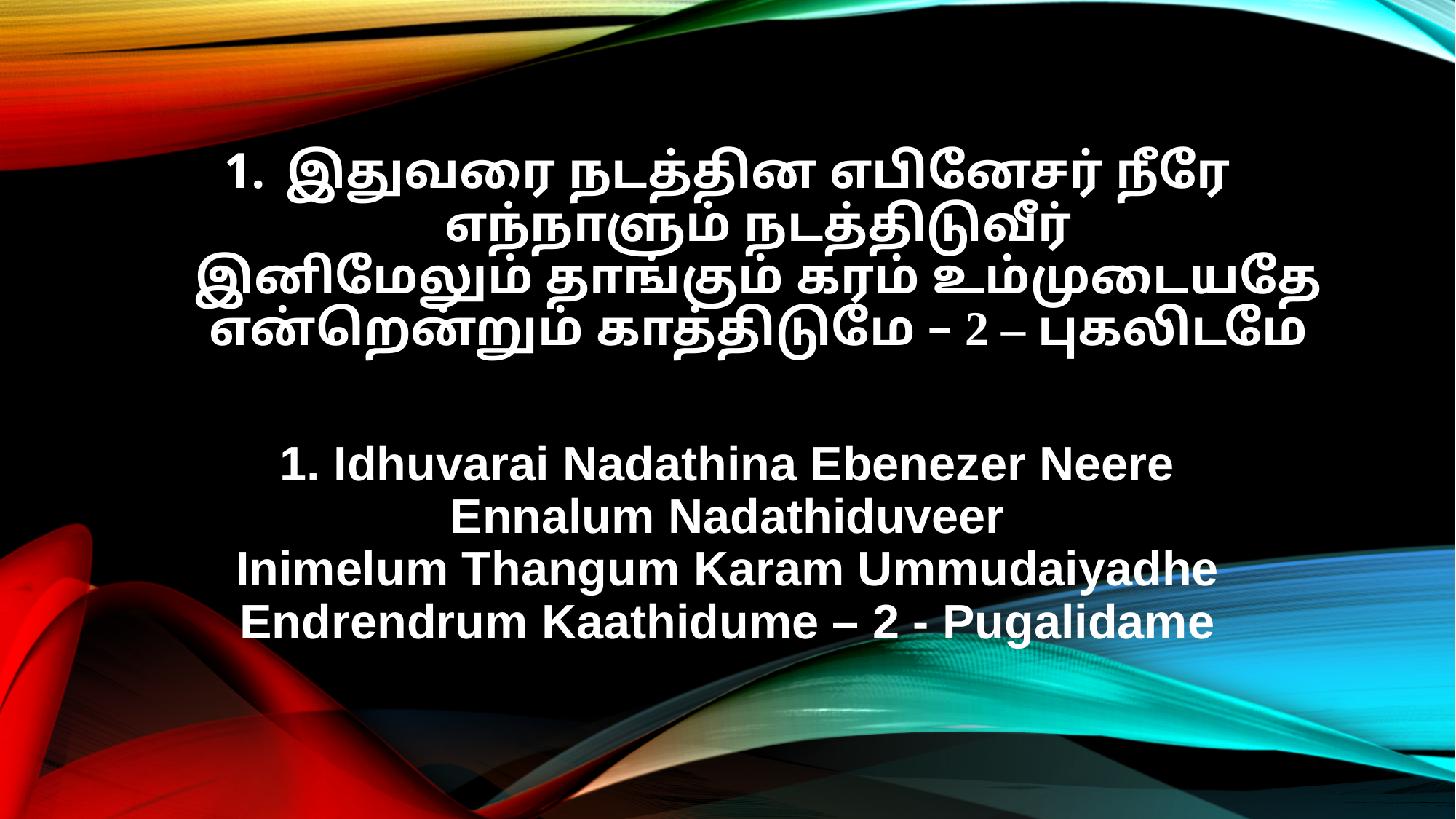

இதுவரை நடத்தின எபினேசர் நீரே
எந்நாளும் நடத்திடுவீர்
இனிமேலும் தாங்கும் கரம் உம்முடையதே
என்றென்றும் காத்திடுமே – 2 – புகலிடமே

1. Idhuvarai Nadathina Ebenezer Neere
Ennalum Nadathiduveer
Inimelum Thangum Karam Ummudaiyadhe
Endrendrum Kaathidume – 2 - Pugalidame